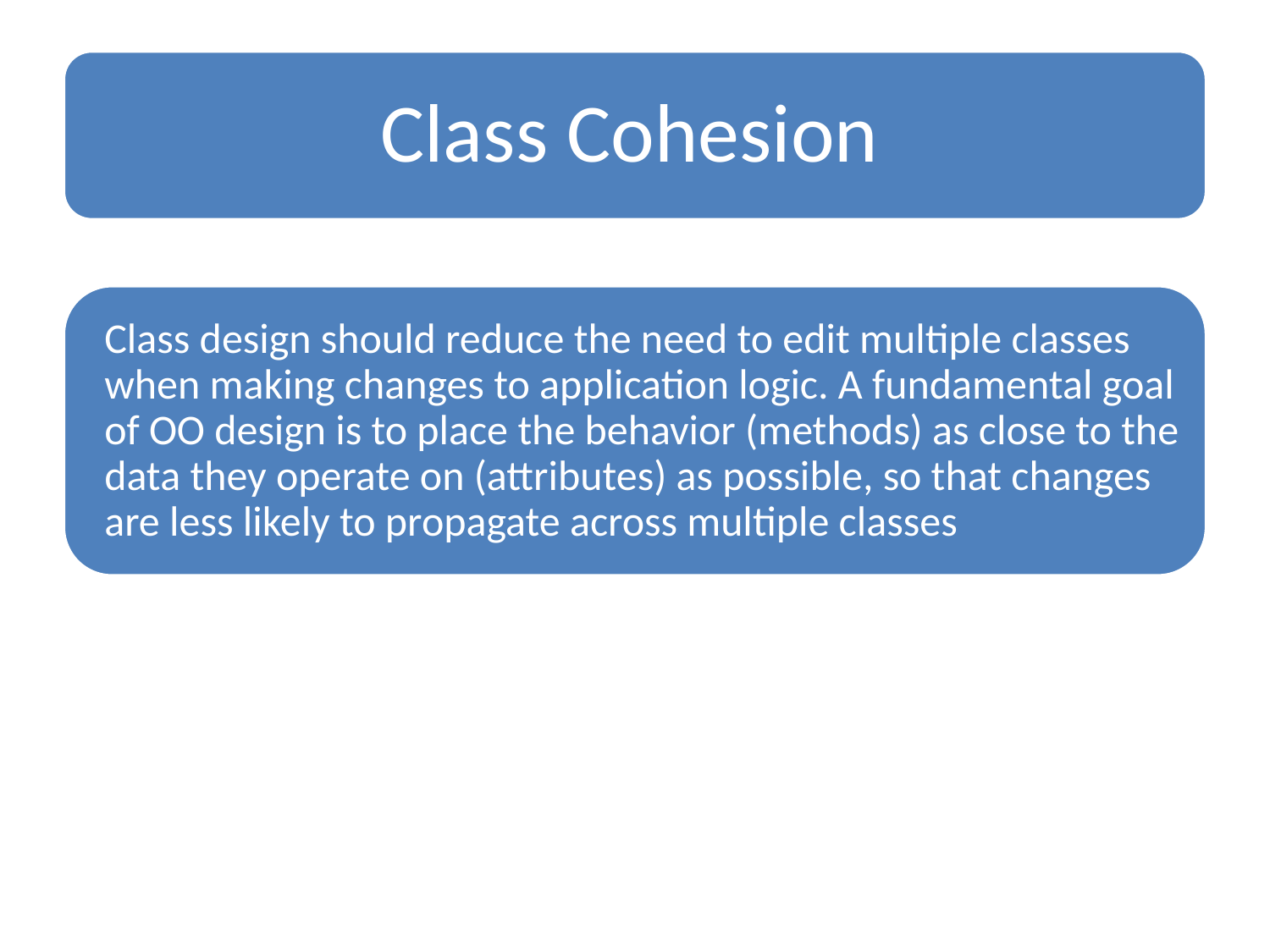

Class Cohesion
Class design should reduce the need to edit multiple classes when making changes to application logic. A fundamental goal of OO design is to place the behavior (methods) as close to the data they operate on (attributes) as possible, so that changes are less likely to propagate across multiple classes